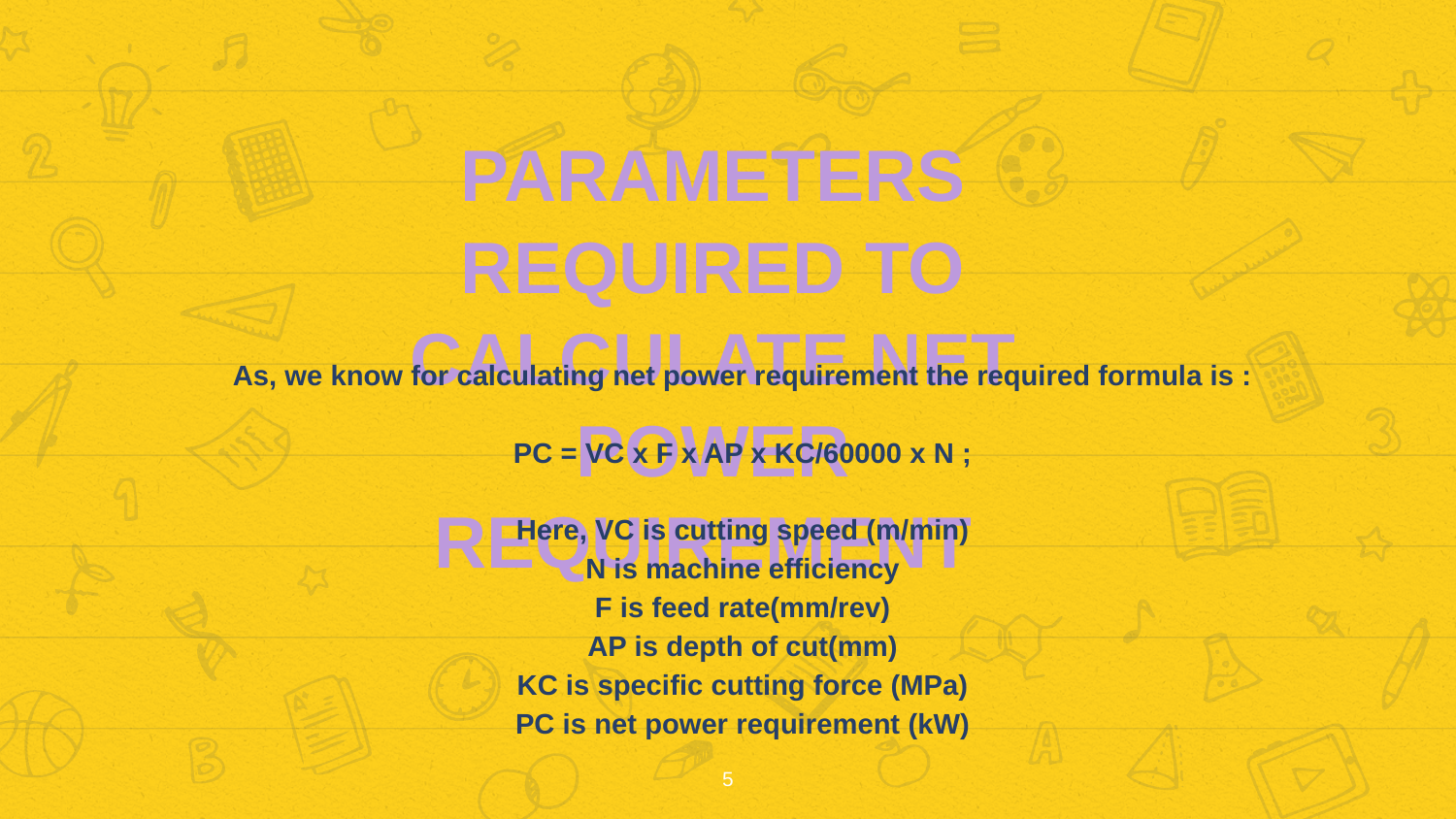

PARAMETERS REQUIRED TO CALCULATE NET POWER REQUIREMENT
As, we know for calculating net power requirement the required formula is :

PC = VC x F x AP x KC/60000 x N ;

Here, VC is cutting speed (m/min)
N is machine efficiency
F is feed rate(mm/rev)
AP is depth of cut(mm)
KC is specific cutting force (MPa)
PC is net power requirement (kW)

5